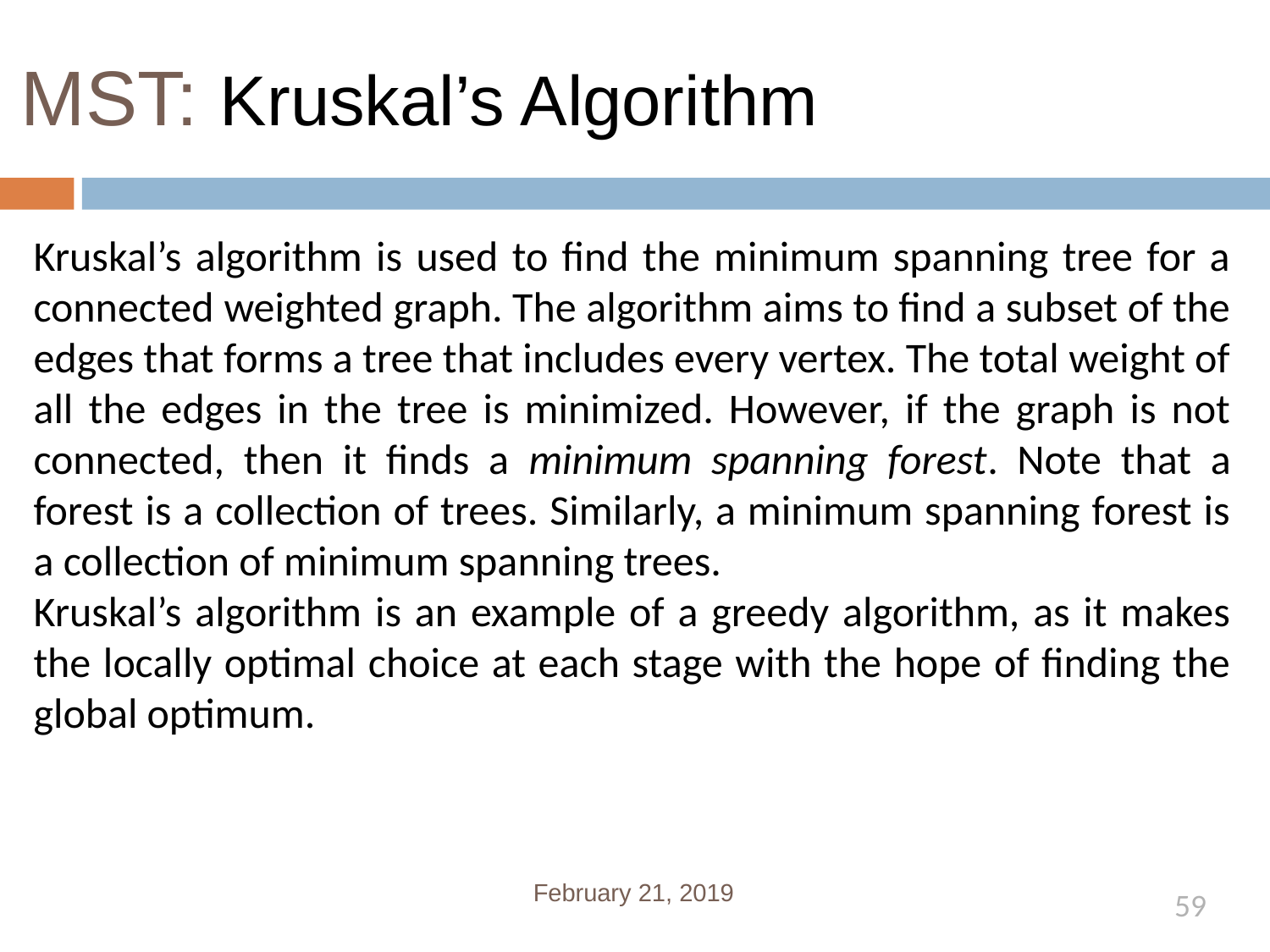

# MST: Kruskal’s Algorithm
Kruskal’s algorithm is used to find the minimum spanning tree for a connected weighted graph. The algorithm aims to find a subset of the edges that forms a tree that includes every vertex. The total weight of all the edges in the tree is minimized. However, if the graph is not connected, then it finds a minimum spanning forest. Note that a forest is a collection of trees. Similarly, a minimum spanning forest is a collection of minimum spanning trees.
Kruskal’s algorithm is an example of a greedy algorithm, as it makes the locally optimal choice at each stage with the hope of finding the global optimum.
February 21, 2019
59